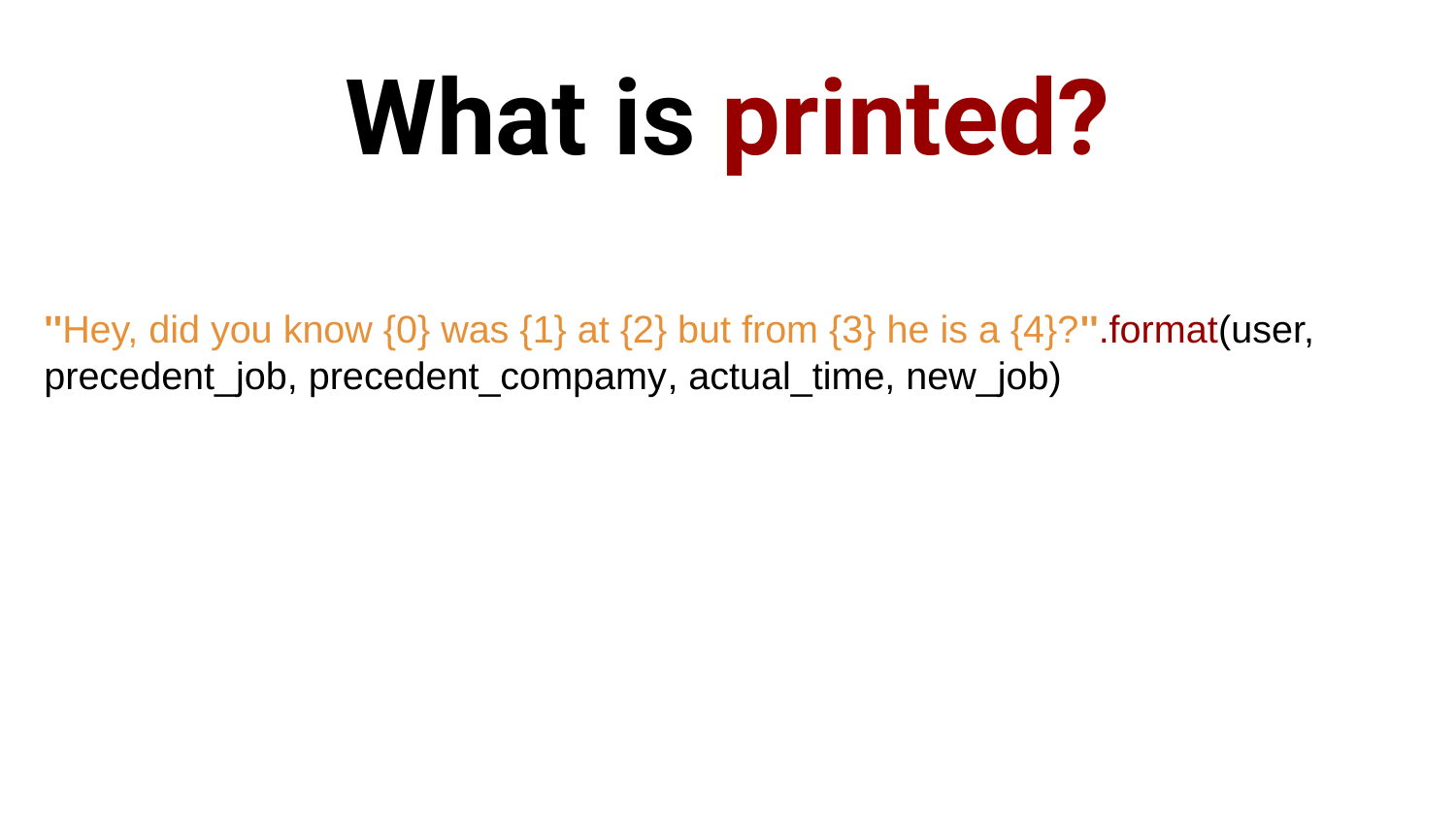

# What is printed?
''Hey, did you know {0} was {1} at {2} but from {3} he is a {4}?''.format(user, precedent_job, precedent_compamy, actual_time, new_job)